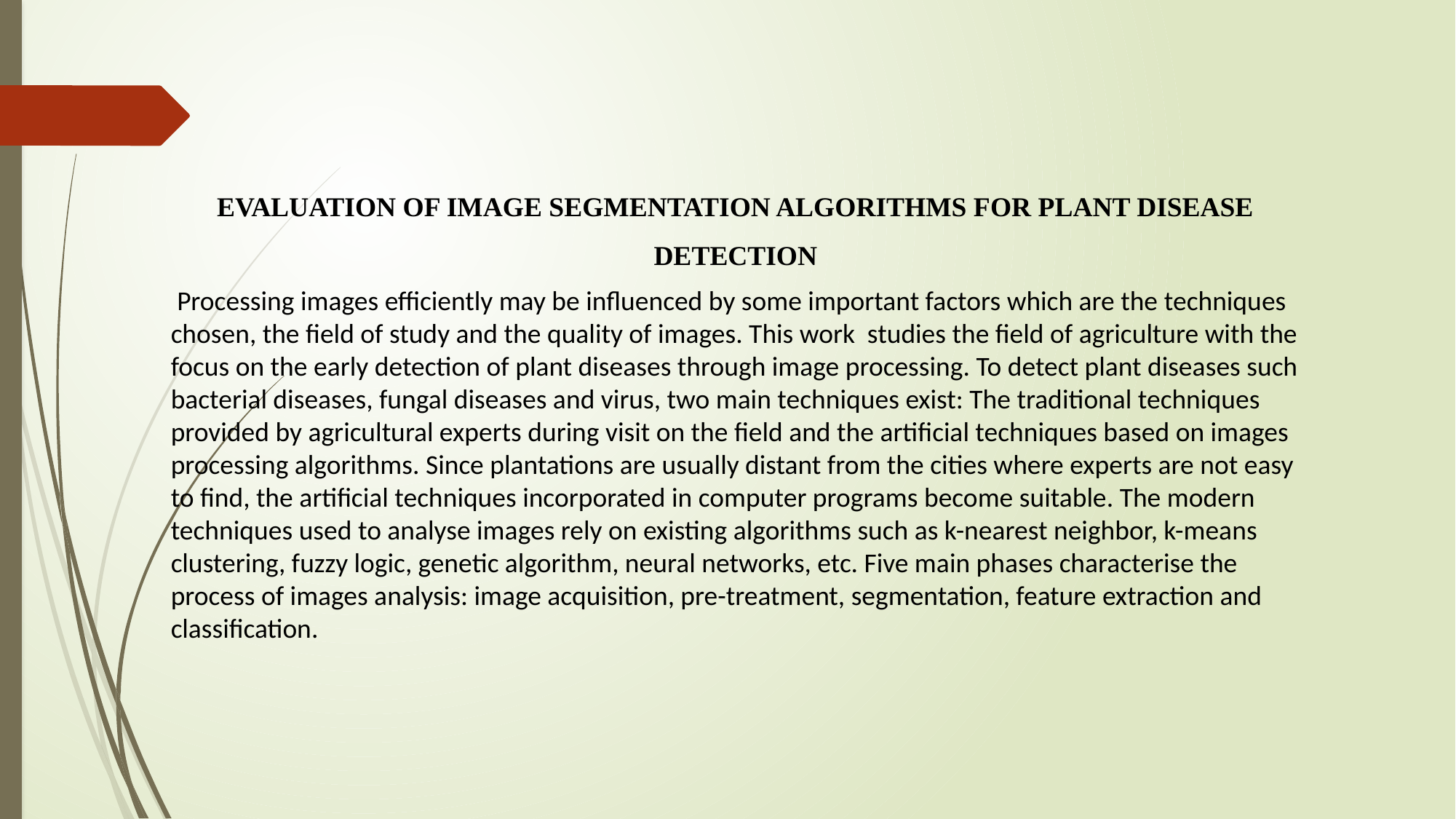

EVALUATION OF IMAGE SEGMENTATION ALGORITHMS FOR PLANT DISEASE DETECTION
 Processing images efficiently may be influenced by some important factors which are the techniques chosen, the field of study and the quality of images. This work  studies the field of agriculture with the focus on the early detection of plant diseases through image processing. To detect plant diseases such bacterial diseases, fungal diseases and virus, two main techniques exist: The traditional techniques provided by agricultural experts during visit on the field and the artificial techniques based on images processing algorithms. Since plantations are usually distant from the cities where experts are not easy to find, the artificial techniques incorporated in computer programs become suitable. The modern techniques used to analyse images rely on existing algorithms such as k-nearest neighbor, k-means clustering, fuzzy logic, genetic algorithm, neural networks, etc. Five main phases characterise the process of images analysis: image acquisition, pre-treatment, segmentation, feature extraction and classification.